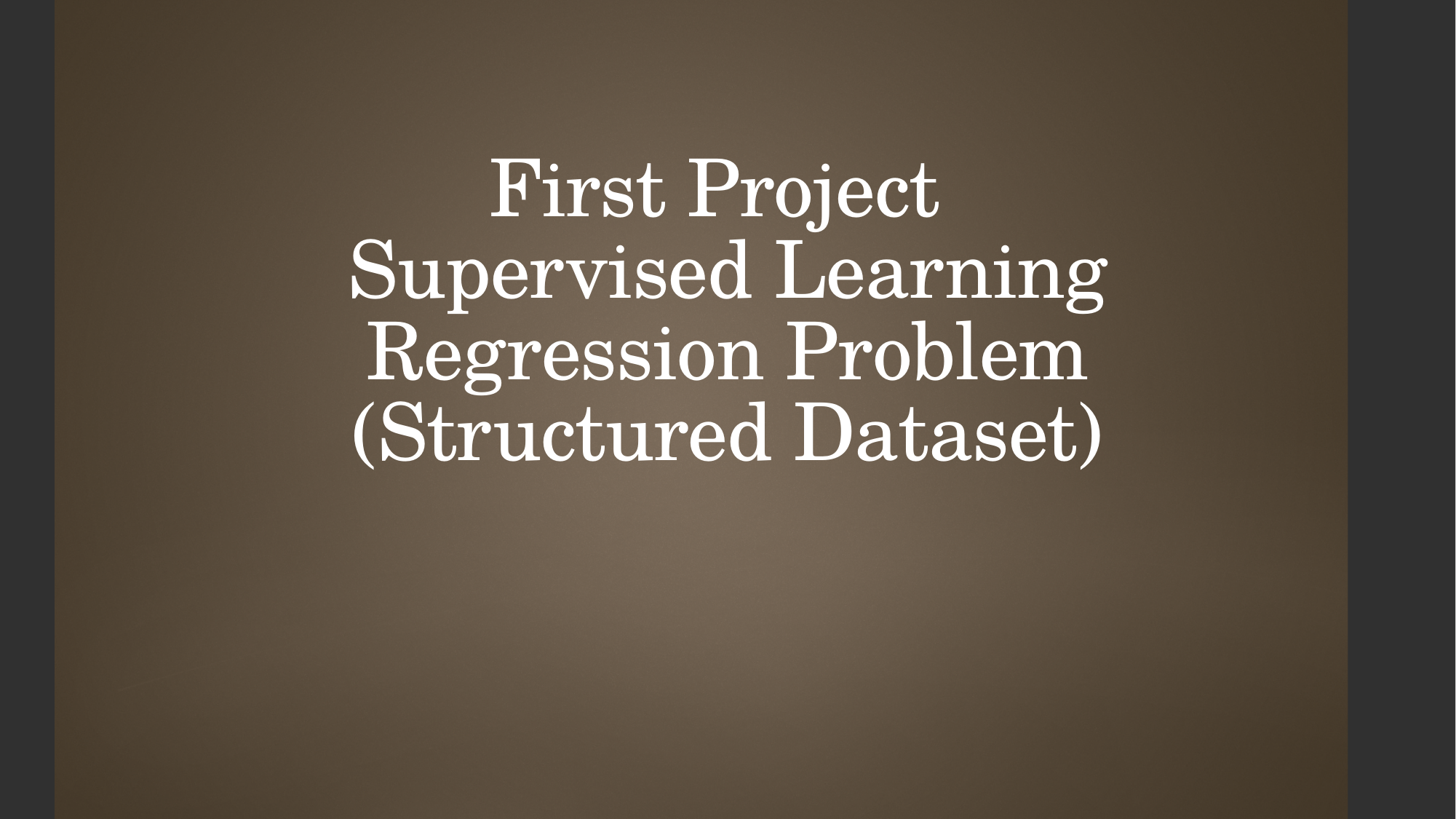

# First Project  Supervised Learning Regression Problem (Structured Dataset)